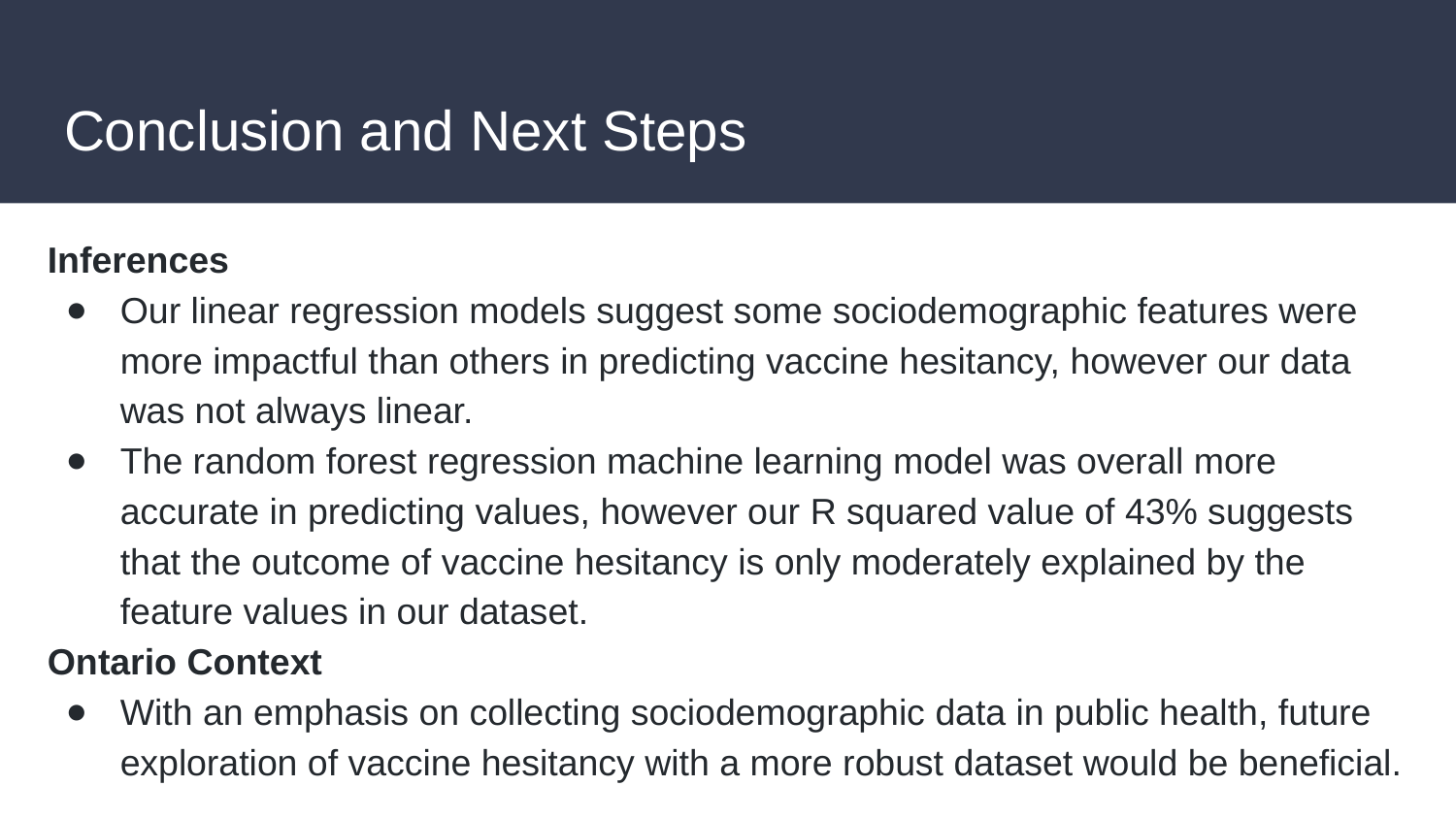

# Conclusion and Next Steps
Inferences
Our linear regression models suggest some sociodemographic features were more impactful than others in predicting vaccine hesitancy, however our data was not always linear.
The random forest regression machine learning model was overall more accurate in predicting values, however our R squared value of 43% suggests that the outcome of vaccine hesitancy is only moderately explained by the feature values in our dataset.
Ontario Context
With an emphasis on collecting sociodemographic data in public health, future exploration of vaccine hesitancy with a more robust dataset would be beneficial.